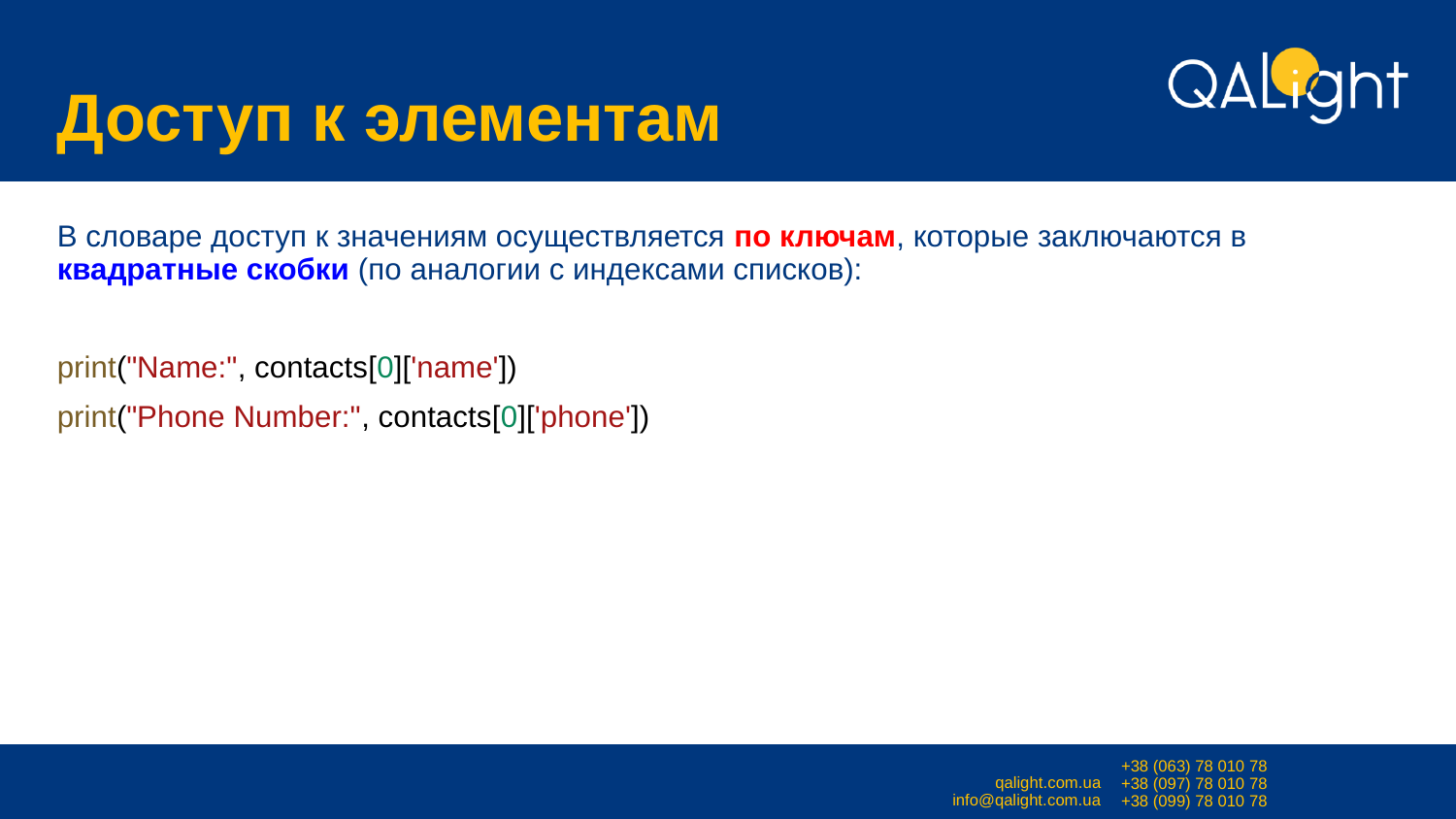

# Доступ к элементам
В словаре доступ к значениям осуществляется по ключам, которые заключаются в квадратные скобки (по аналогии с индексами списков):

print("Name:", contacts[0]['name'])
print("Phone Number:", contacts[0]['phone'])